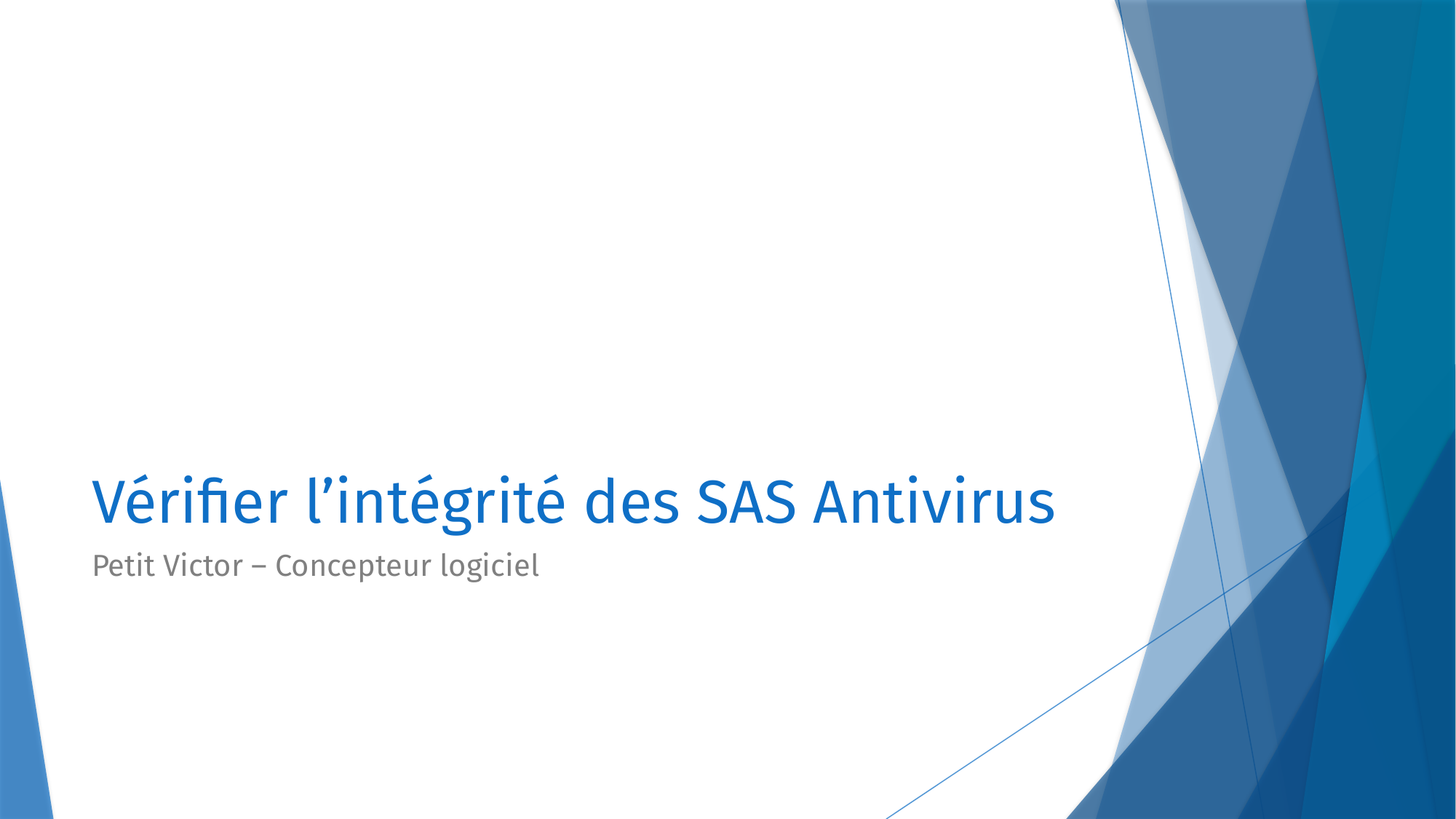

# Vérifier l’intégrité des SAS Antivirus
Petit Victor – Concepteur logiciel